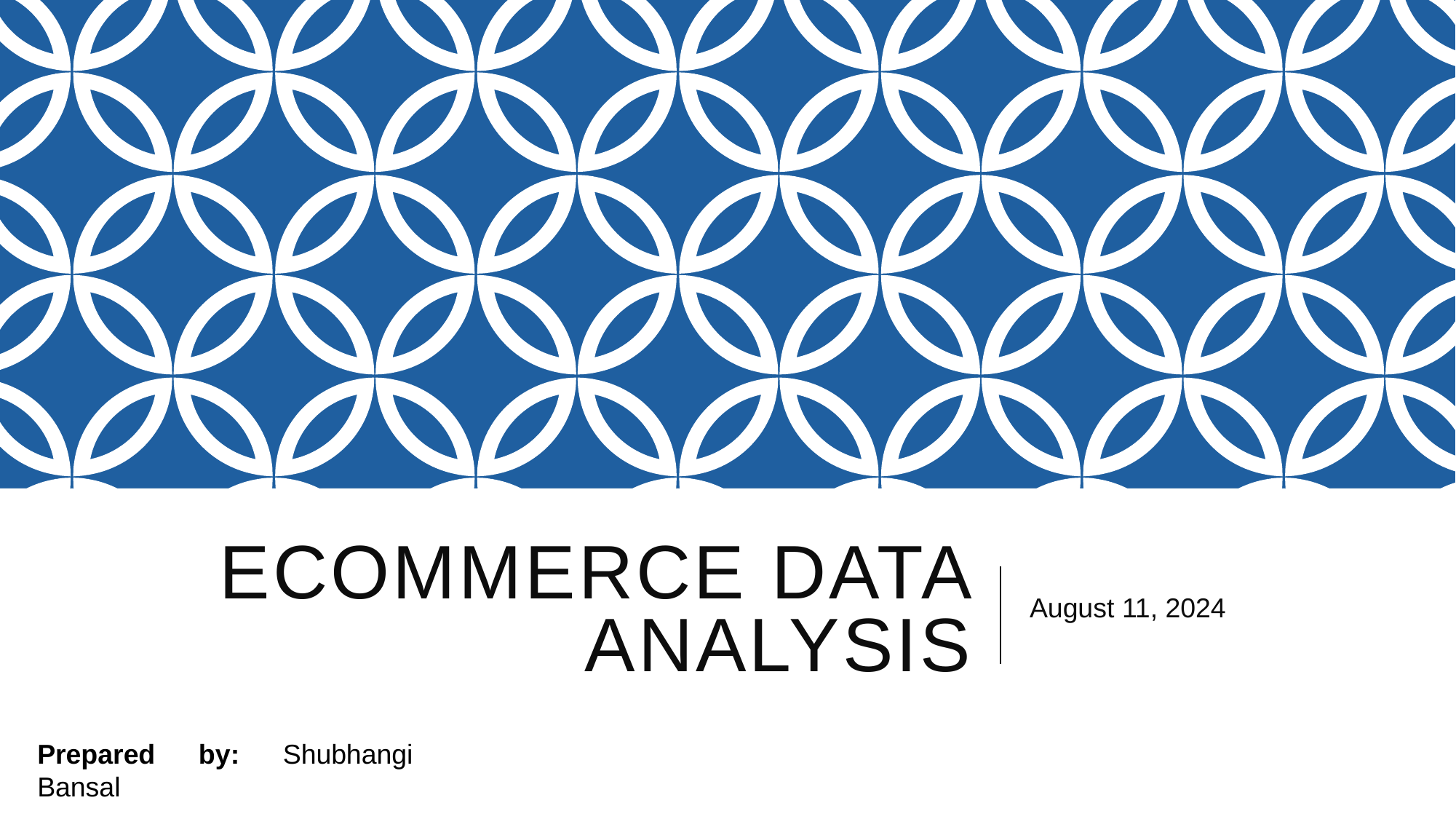

# Ecommerce Data Analysis
August 11, 2024
Prepared by: Shubhangi Bansal